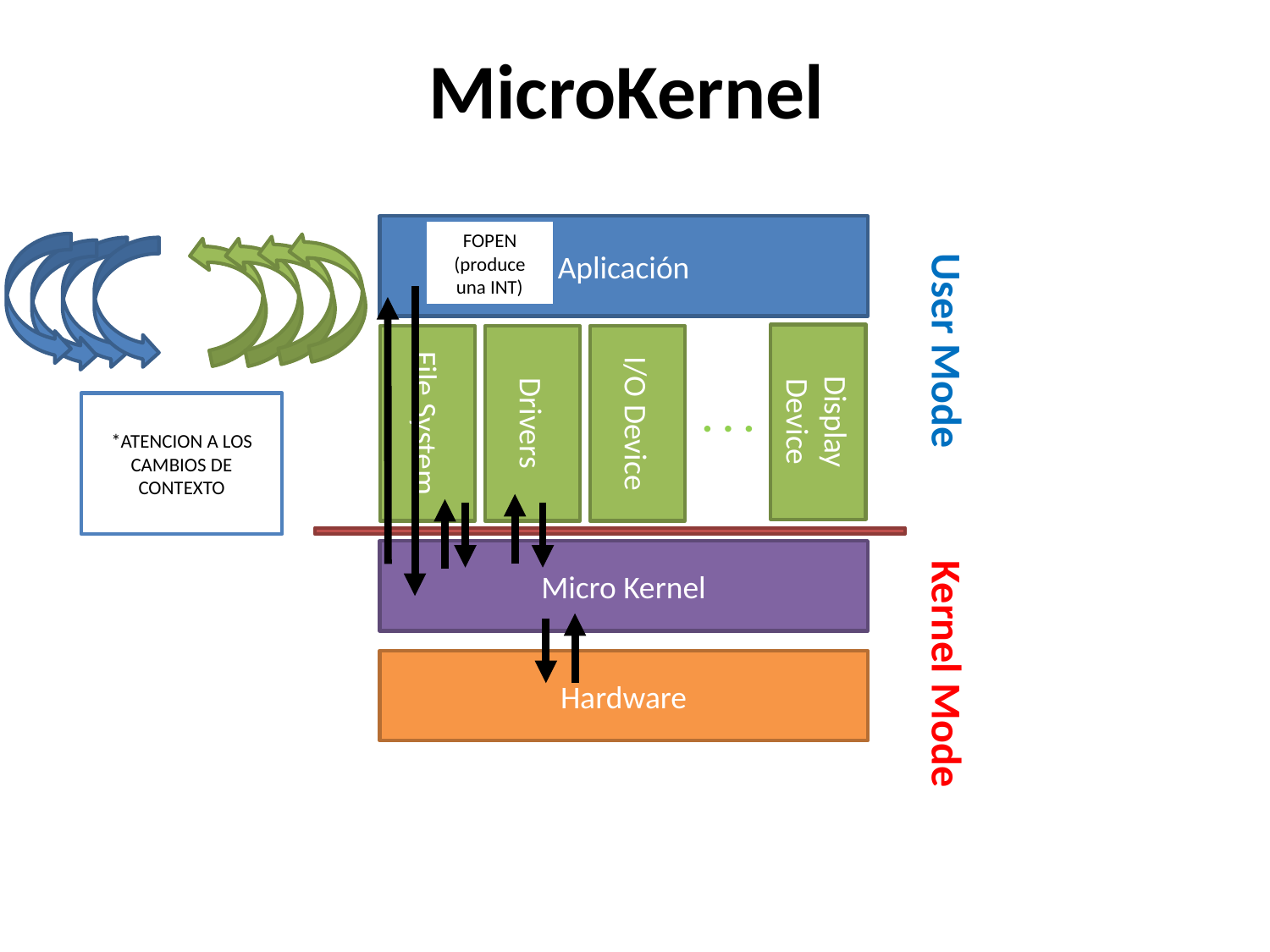

# MicroKernel
Aplicación
Display Device
File System
Drivers
I/O Device

Micro Kernel
Hardware
User Mode
. . .
Kernel Mode
FOPEN (produce una INT)

*ATENCION A LOS CAMBIOS DE CONTEXTO